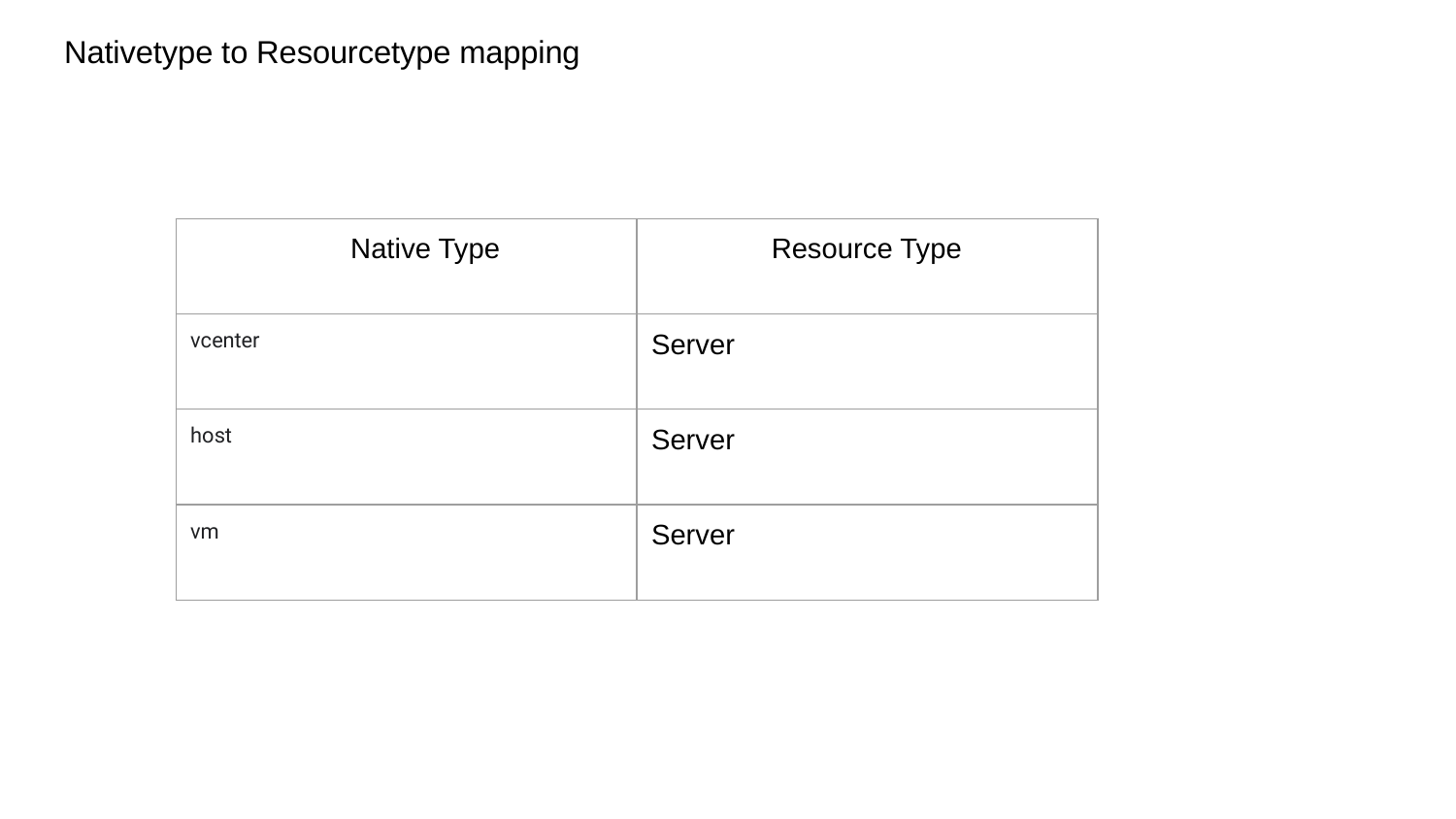

# Nativetype to Resourcetype mapping
| Native Type | Resource Type |
| --- | --- |
| vcenter | Server |
| host | Server |
| vm | Server |